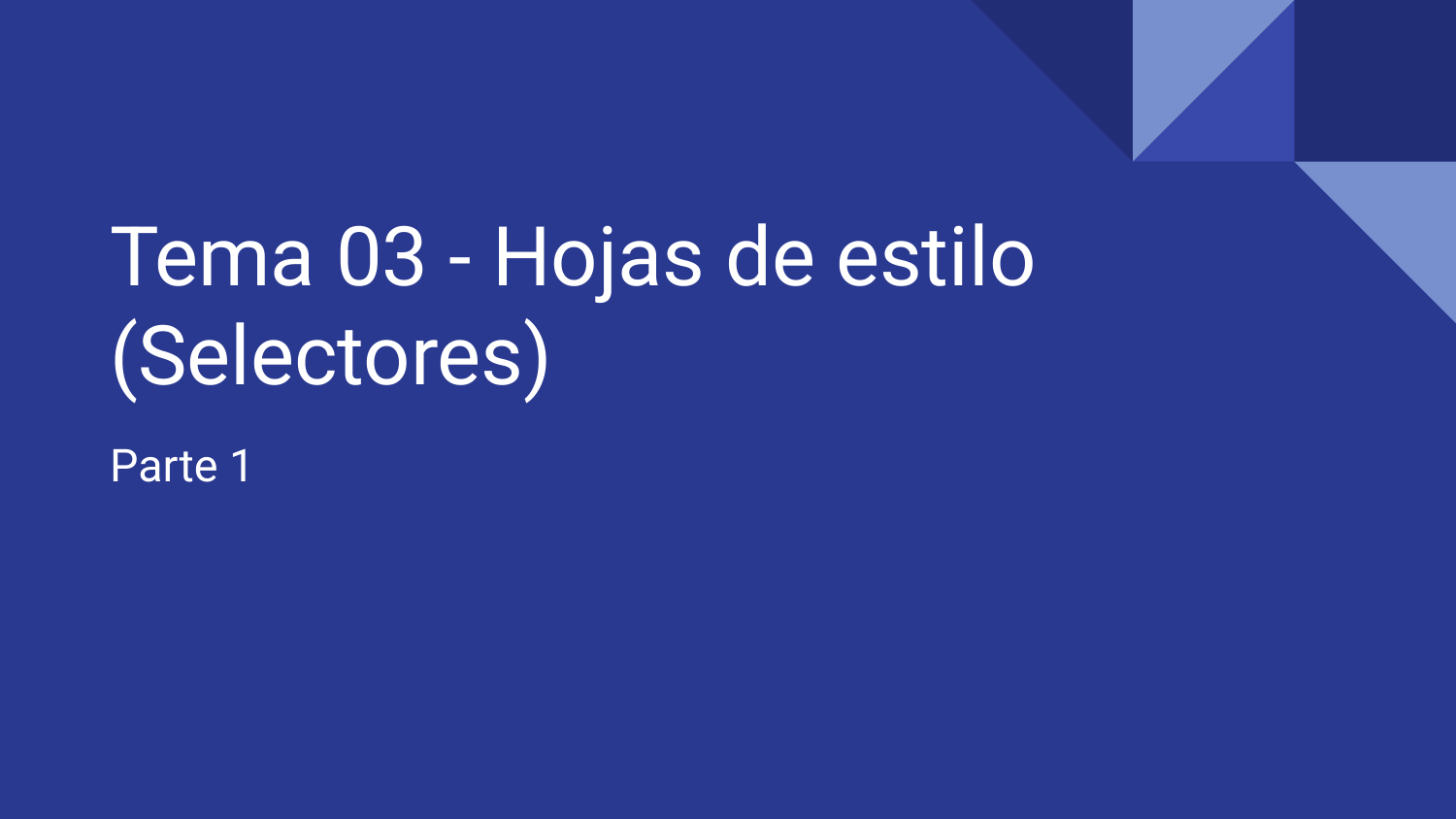

# Tema 03 - Hojas de estilo (Selectores)
Parte 1